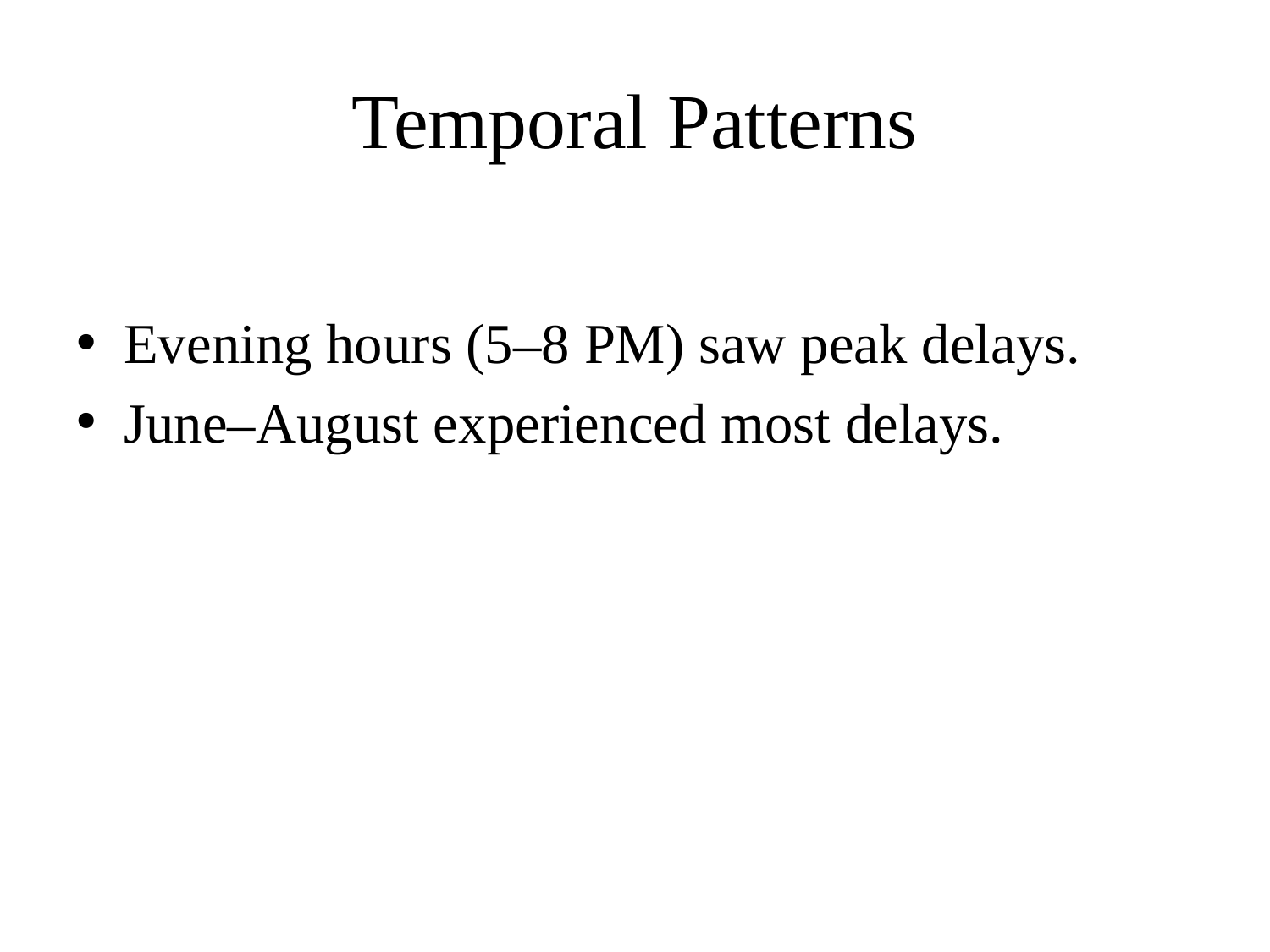

# Temporal Patterns

Evening hours (5–8 PM) saw peak delays.
June–August experienced most delays.